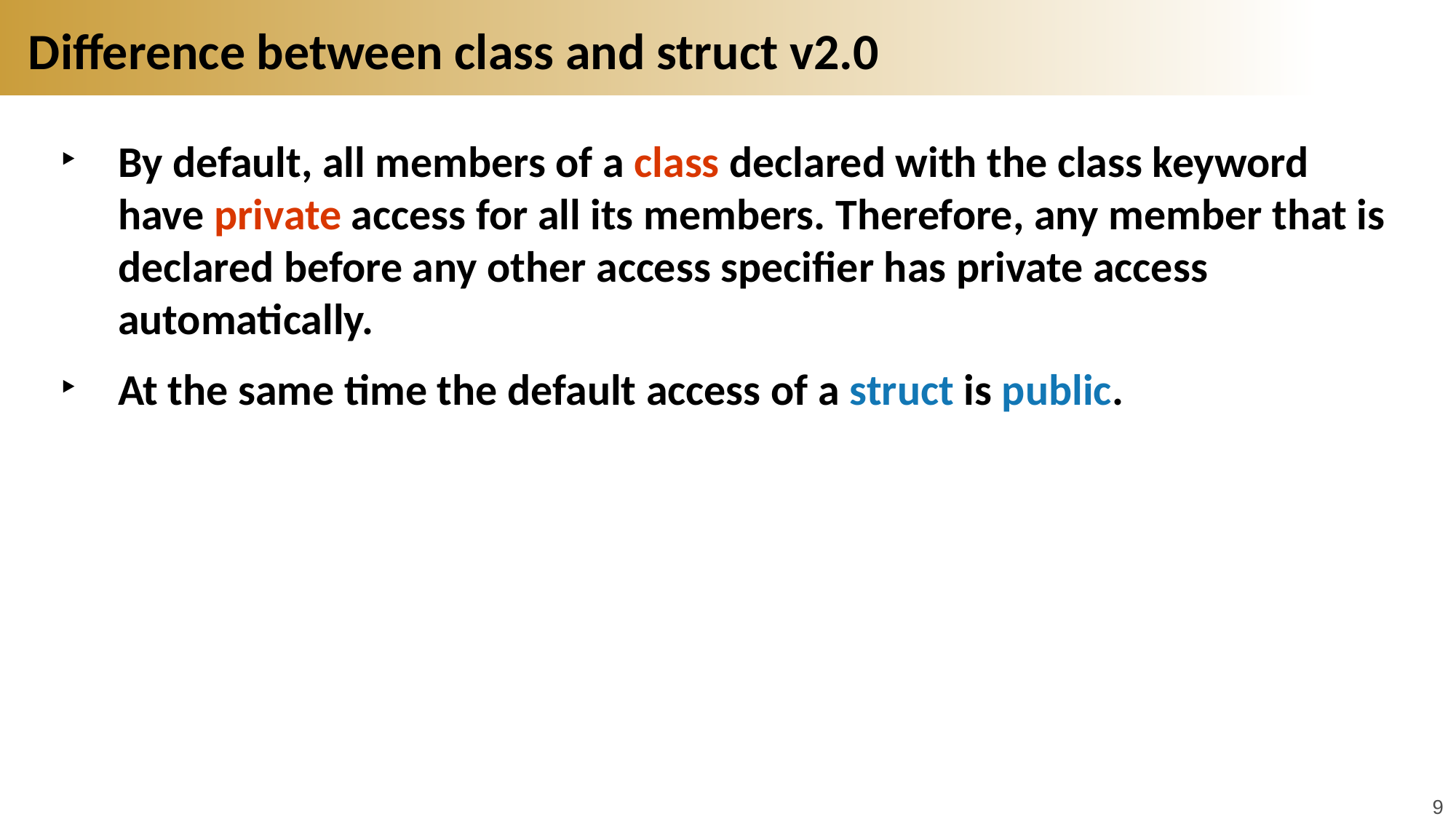

# Difference between class and struct v2.0
By default, all members of a class declared with the class keyword have private access for all its members. Therefore, any member that is declared before any other access specifier has private access automatically.
At the same time the default access of a struct is public.

9